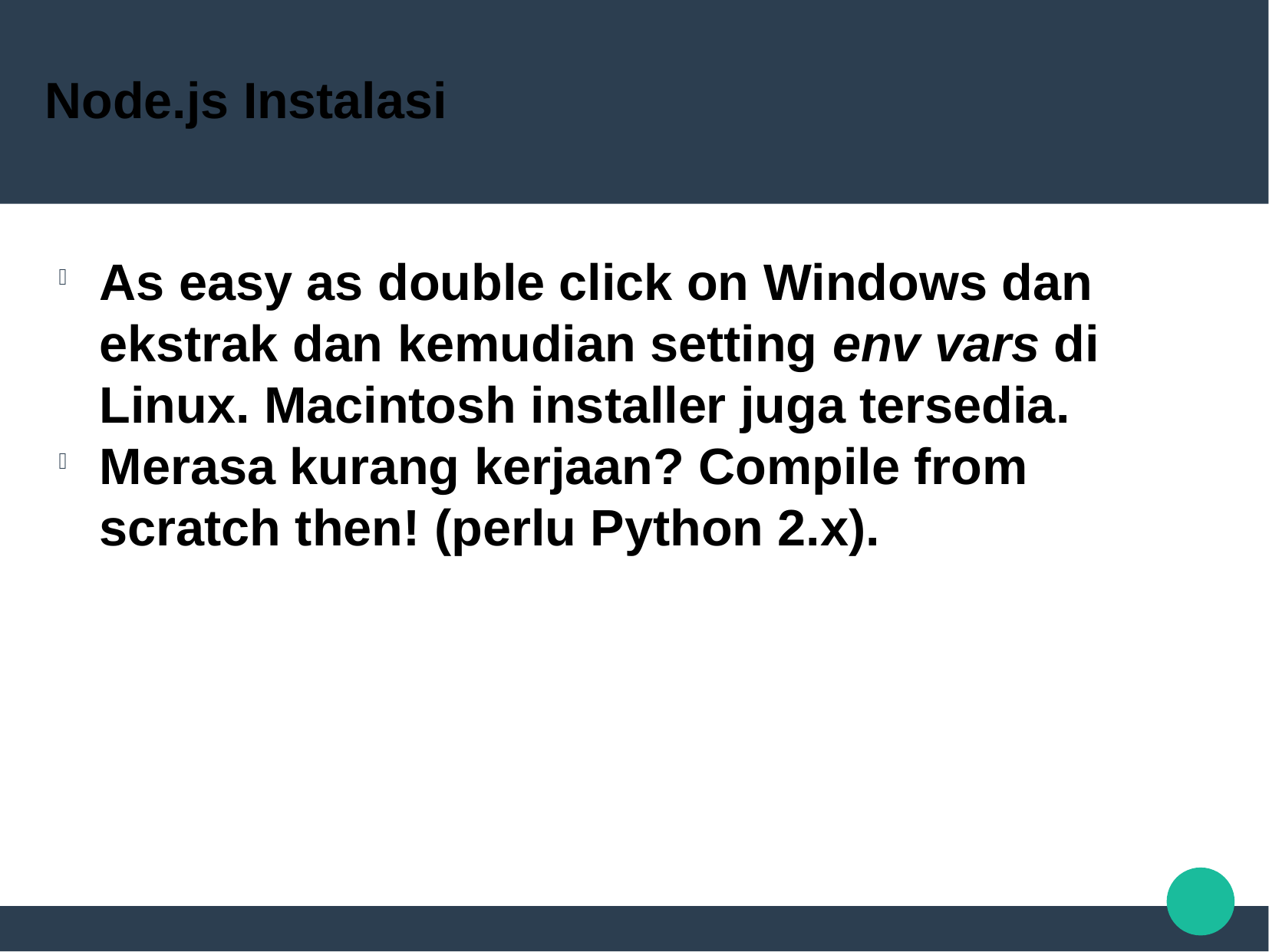

Node.js Instalasi
As easy as double click on Windows dan ekstrak dan kemudian setting env vars di Linux. Macintosh installer juga tersedia.
Merasa kurang kerjaan? Compile from scratch then! (perlu Python 2.x).